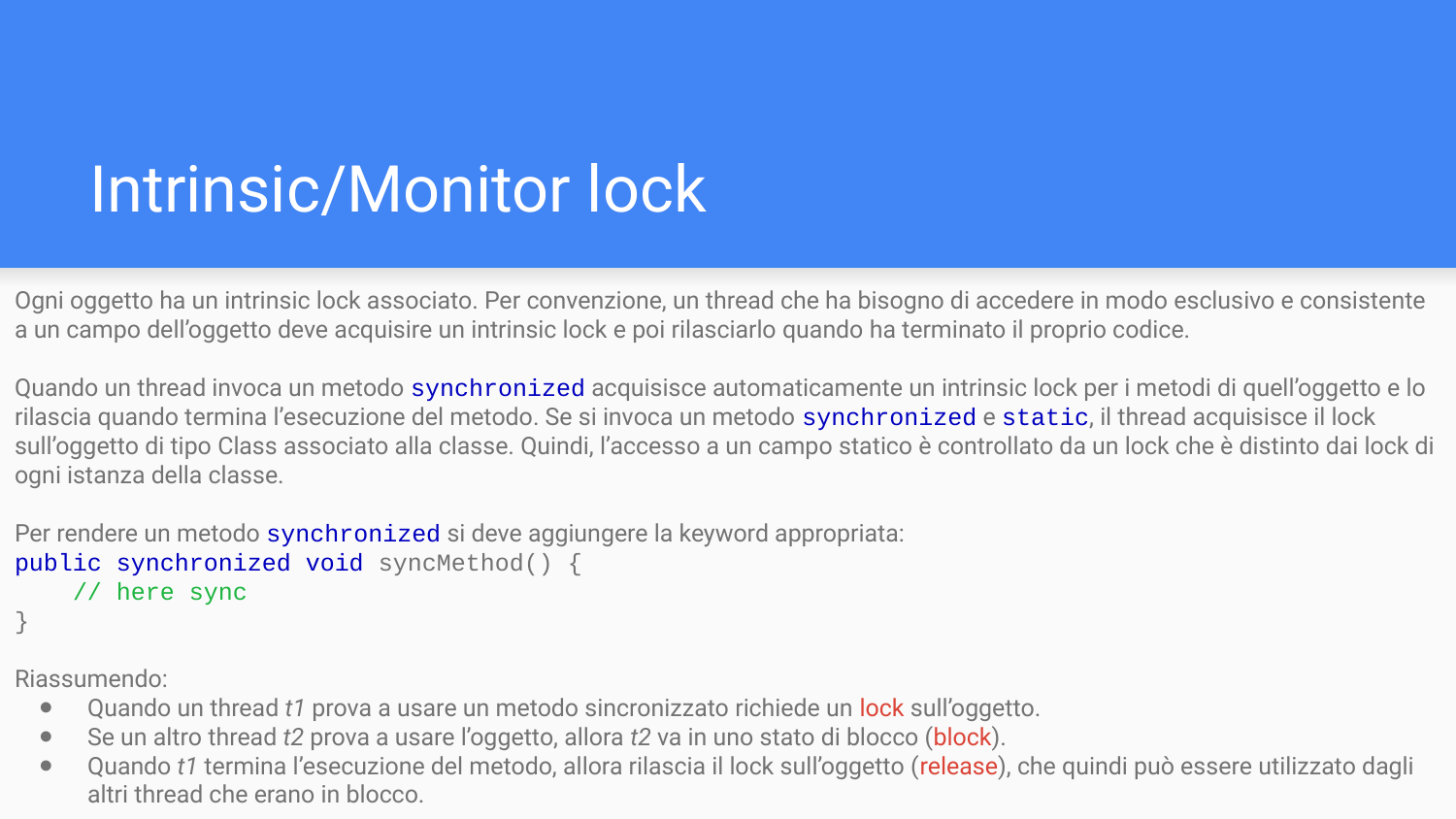

# Intrinsic/Monitor lock
Ogni oggetto ha un intrinsic lock associato. Per convenzione, un thread che ha bisogno di accedere in modo esclusivo e consistente a un campo dell’oggetto deve acquisire un intrinsic lock e poi rilasciarlo quando ha terminato il proprio codice.

Quando un thread invoca un metodo synchronized acquisisce automaticamente un intrinsic lock per i metodi di quell’oggetto e lo rilascia quando termina l’esecuzione del metodo. Se si invoca un metodo synchronized e static, il thread acquisisce il lock sull’oggetto di tipo Class associato alla classe. Quindi, l’accesso a un campo statico è controllato da un lock che è distinto dai lock di ogni istanza della classe.

Per rendere un metodo synchronized si deve aggiungere la keyword appropriata:
public synchronized void syncMethod() {
    // here sync
}

Riassumendo:
Quando un thread t1 prova a usare un metodo sincronizzato richiede un lock sull’oggetto.
Se un altro thread t2 prova a usare l’oggetto, allora t2 va in uno stato di blocco (block).
Quando t1 termina l’esecuzione del metodo, allora rilascia il lock sull’oggetto (release), che quindi può essere utilizzato dagli altri thread che erano in blocco.